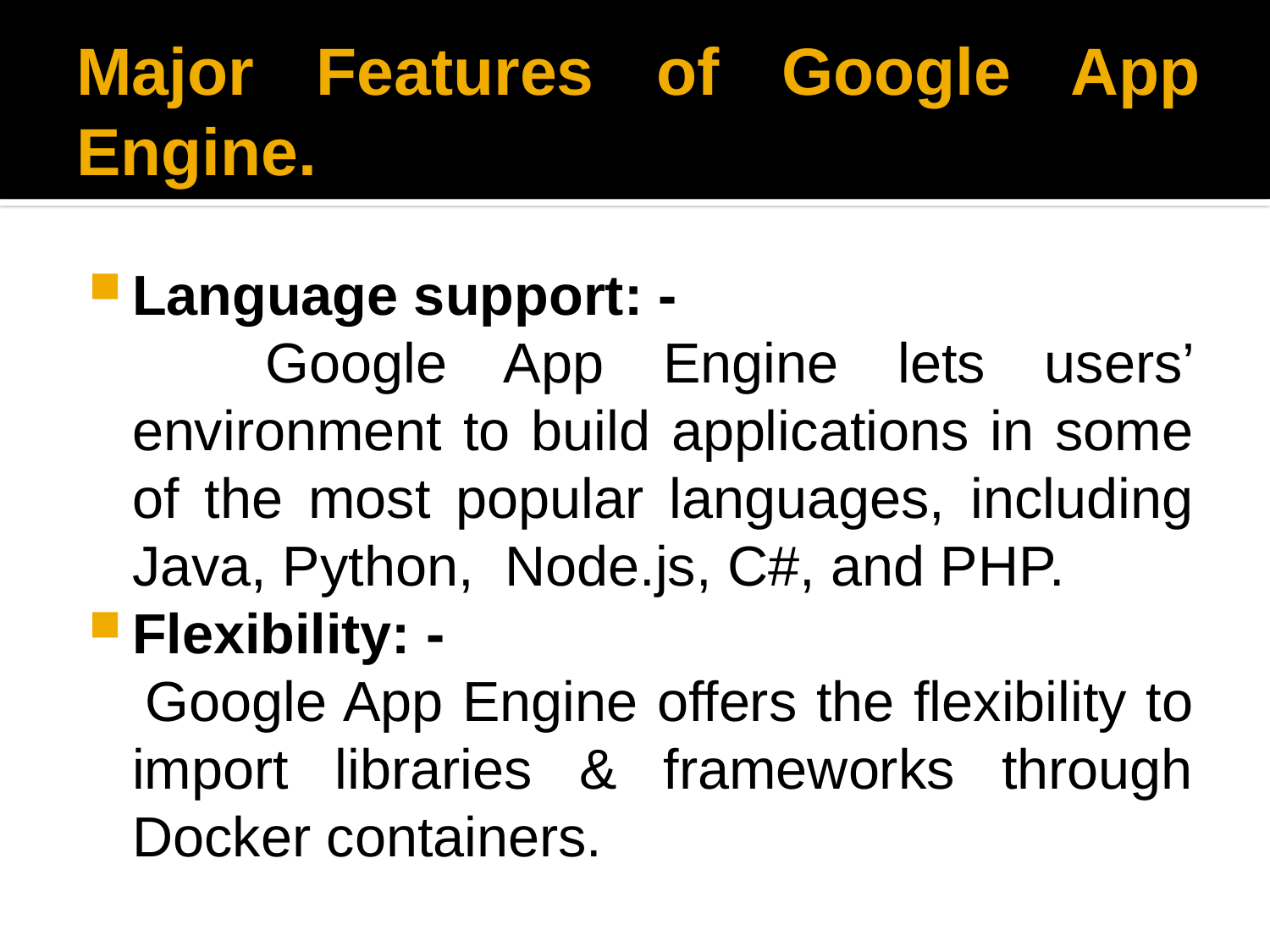

# Major Features of Google App Engine.
Language support: -
   Google App Engine lets users’ environment to build applications in some of the most popular languages, including Java, Python,  Node.js, C#, and PHP.
Flexibility: -
   Google App Engine offers the flexibility to import libraries & frameworks through Docker containers.